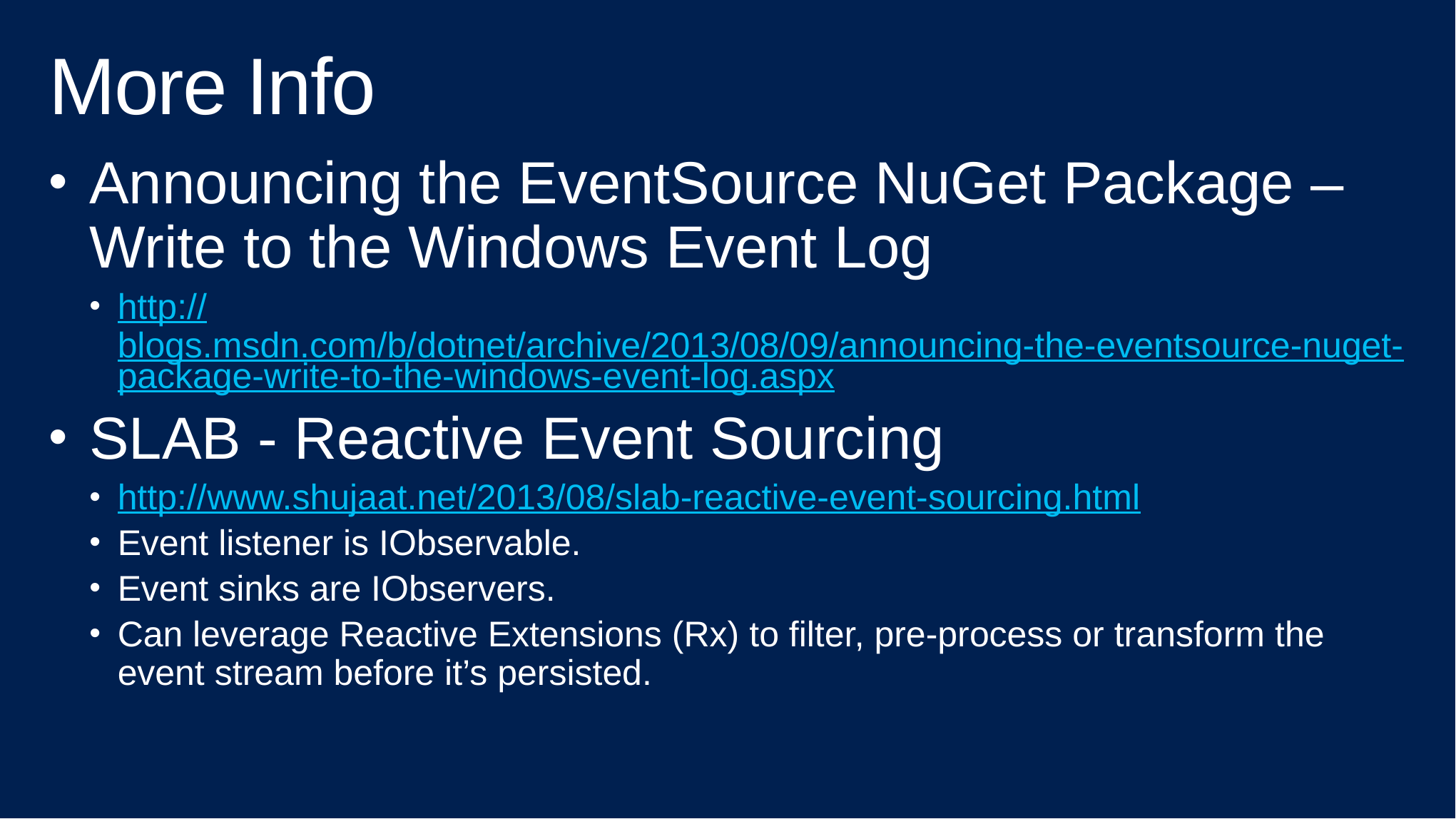

# More Info
Announcing the EventSource NuGet Package – Write to the Windows Event Log
http://blogs.msdn.com/b/dotnet/archive/2013/08/09/announcing-the-eventsource-nuget-package-write-to-the-windows-event-log.aspx
SLAB - Reactive Event Sourcing
http://www.shujaat.net/2013/08/slab-reactive-event-sourcing.html
Event listener is IObservable.
Event sinks are IObservers.
Can leverage Reactive Extensions (Rx) to filter, pre-process or transform the event stream before it’s persisted.